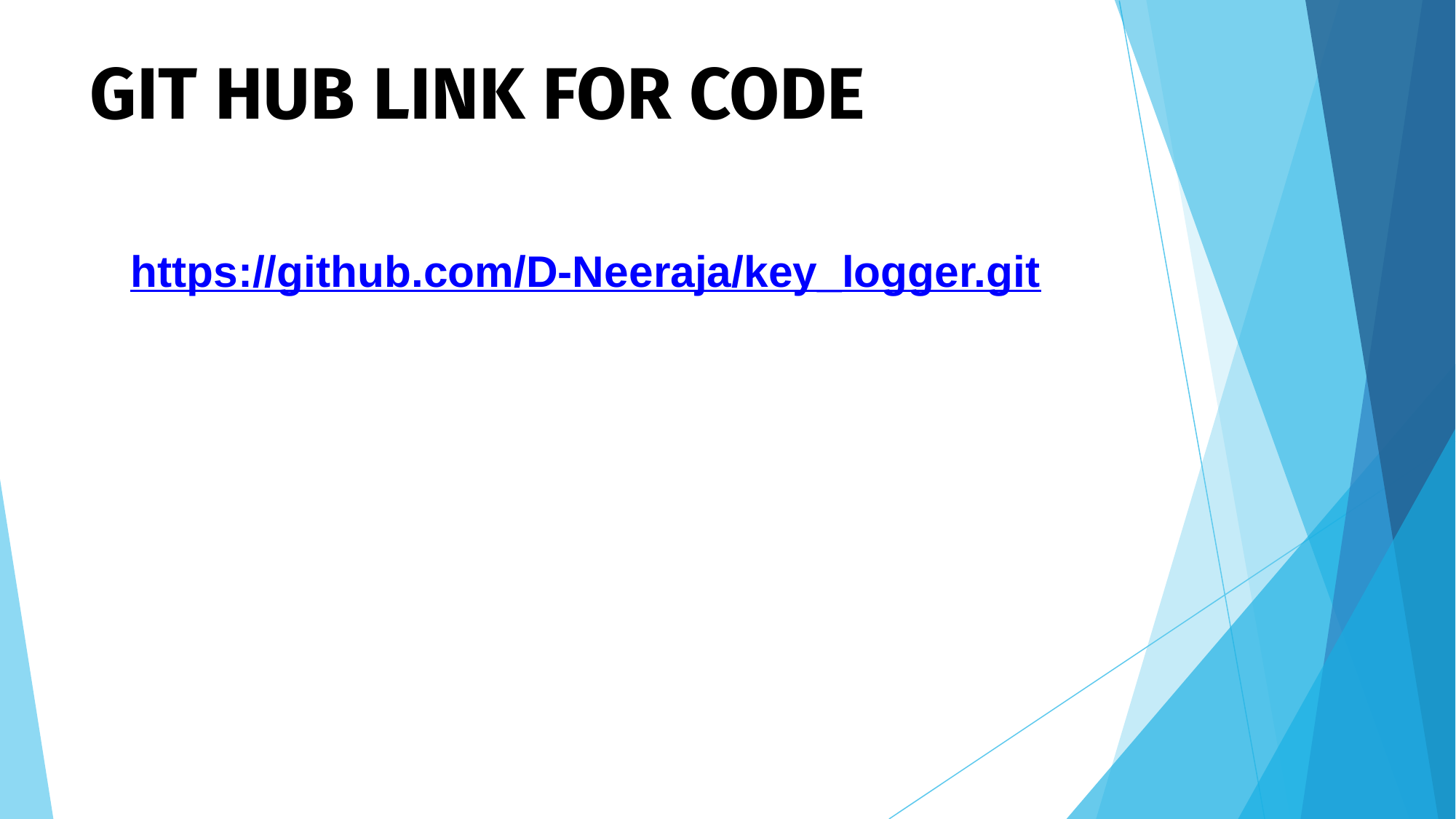

# GIT HUB LINK FOR CODE
https://github.com/D-Neeraja/key_logger.git